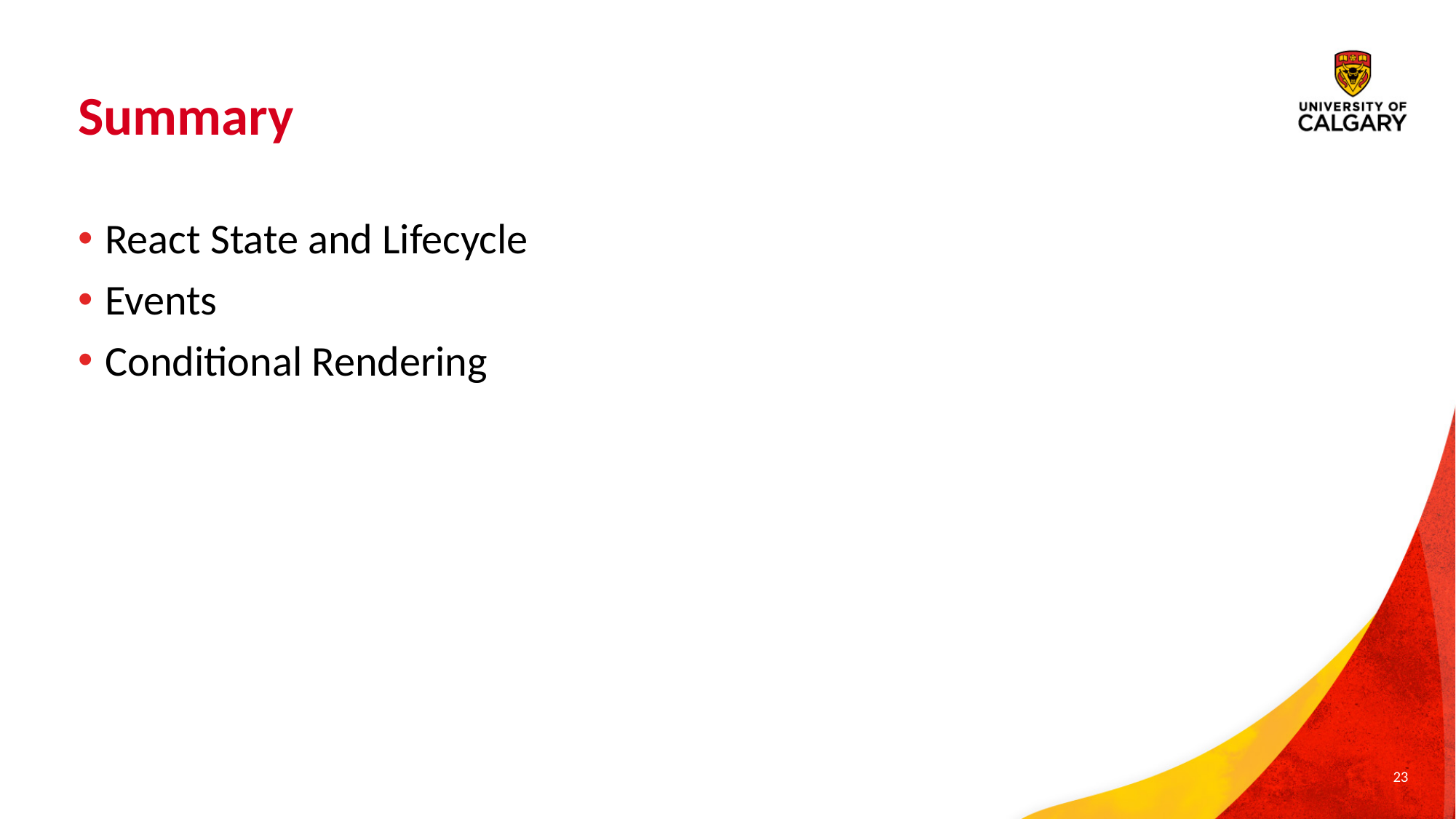

# Summary
React State and Lifecycle
Events
Conditional Rendering
23